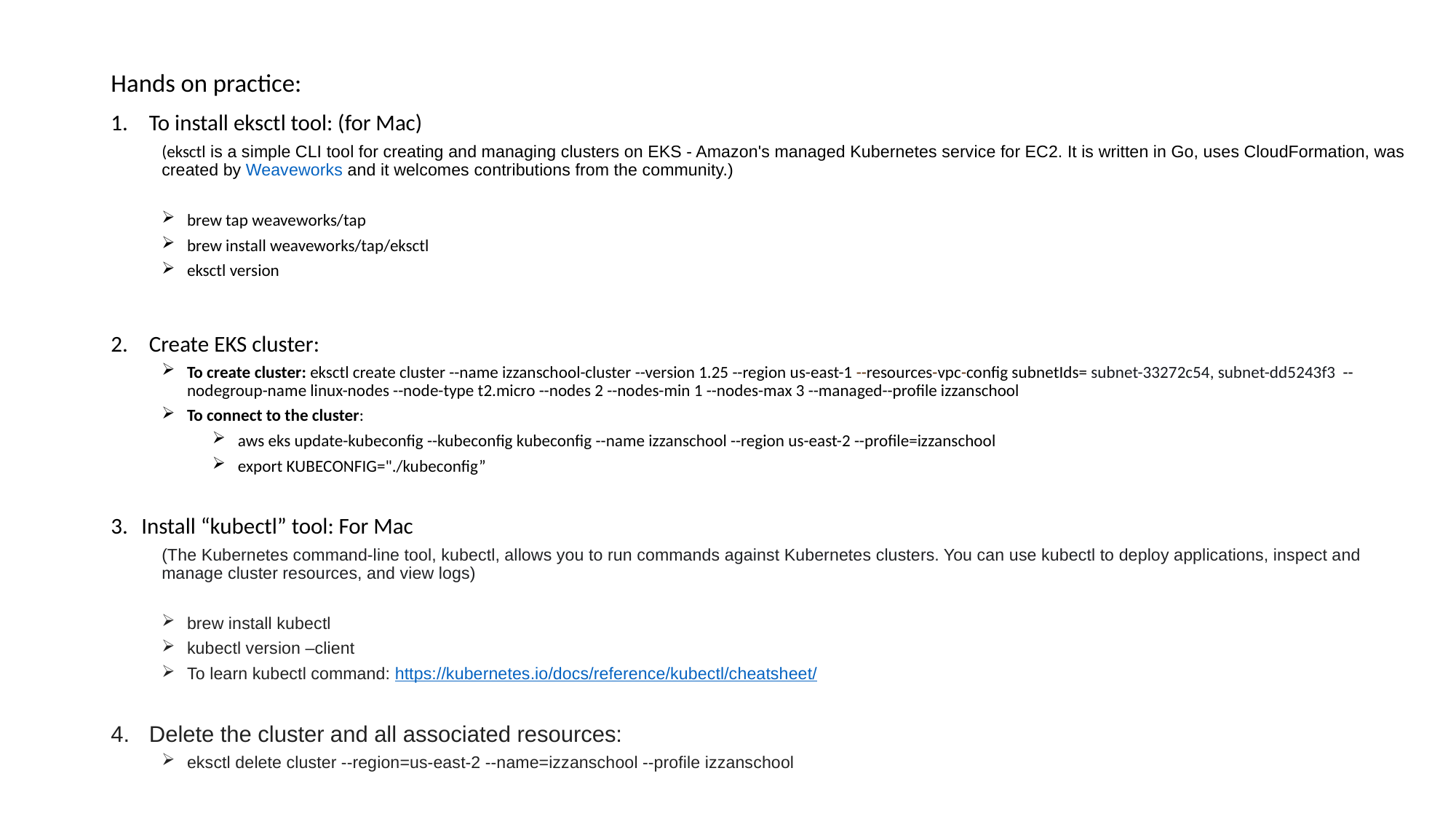

Hands on practice:
To install eksctl tool: (for Mac)
(eksctl is a simple CLI tool for creating and managing clusters on EKS - Amazon's managed Kubernetes service for EC2. It is written in Go, uses CloudFormation, was created by Weaveworks and it welcomes contributions from the community.)

brew tap weaveworks/tap
brew install weaveworks/tap/eksctl
eksctl version

Create EKS cluster:
To create cluster: eksctl create cluster --name izzanschool-cluster --version 1.25 --region us-east-1 --resources-vpc-config subnetIds= subnet-33272c54, subnet-dd5243f3  --nodegroup-name linux-nodes --node-type t2.micro --nodes 2 --nodes-min 1 --nodes-max 3 --managed--profile izzanschool
To connect to the cluster:
aws eks update-kubeconfig --kubeconfig kubeconfig --name izzanschool --region us-east-2 --profile=izzanschool
export KUBECONFIG="./kubeconfig”

 Install “kubectl” tool: For Mac
(The Kubernetes command-line tool, kubectl, allows you to run commands against Kubernetes clusters. You can use kubectl to deploy applications, inspect and manage cluster resources, and view logs)

brew install kubectl
kubectl version –client
To learn kubectl command: https://kubernetes.io/docs/reference/kubectl/cheatsheet/

Delete the cluster and all associated resources:
eksctl delete cluster --region=us-east-2 --name=izzanschool --profile izzanschool